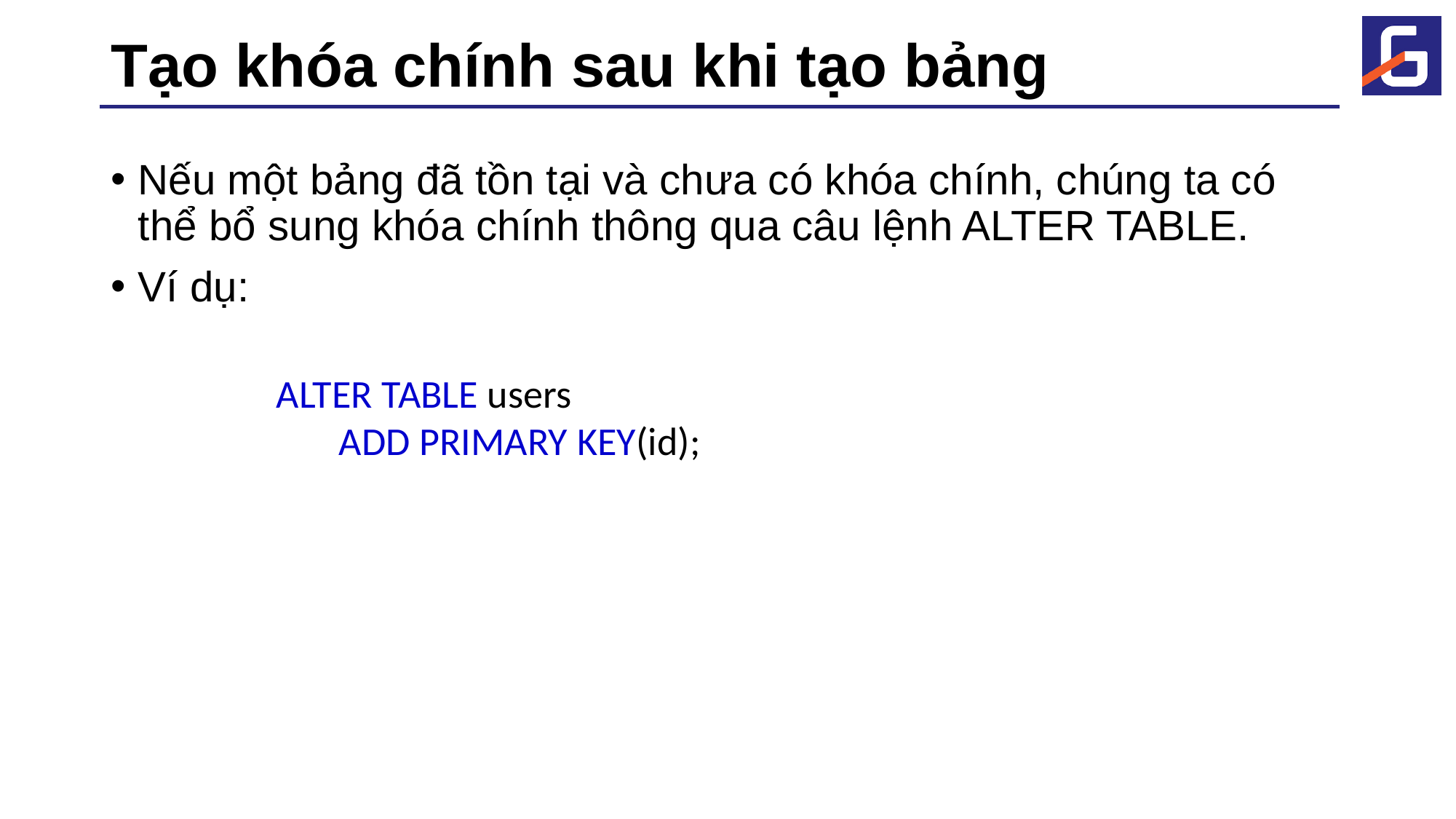

# Tạo khóa chính sau khi tạo bảng
Nếu một bảng đã tồn tại và chưa có khóa chính, chúng ta có thể bổ sung khóa chính thông qua câu lệnh ALTER TABLE.
Ví dụ:
ALTER TABLE users
       ADD PRIMARY KEY(id);